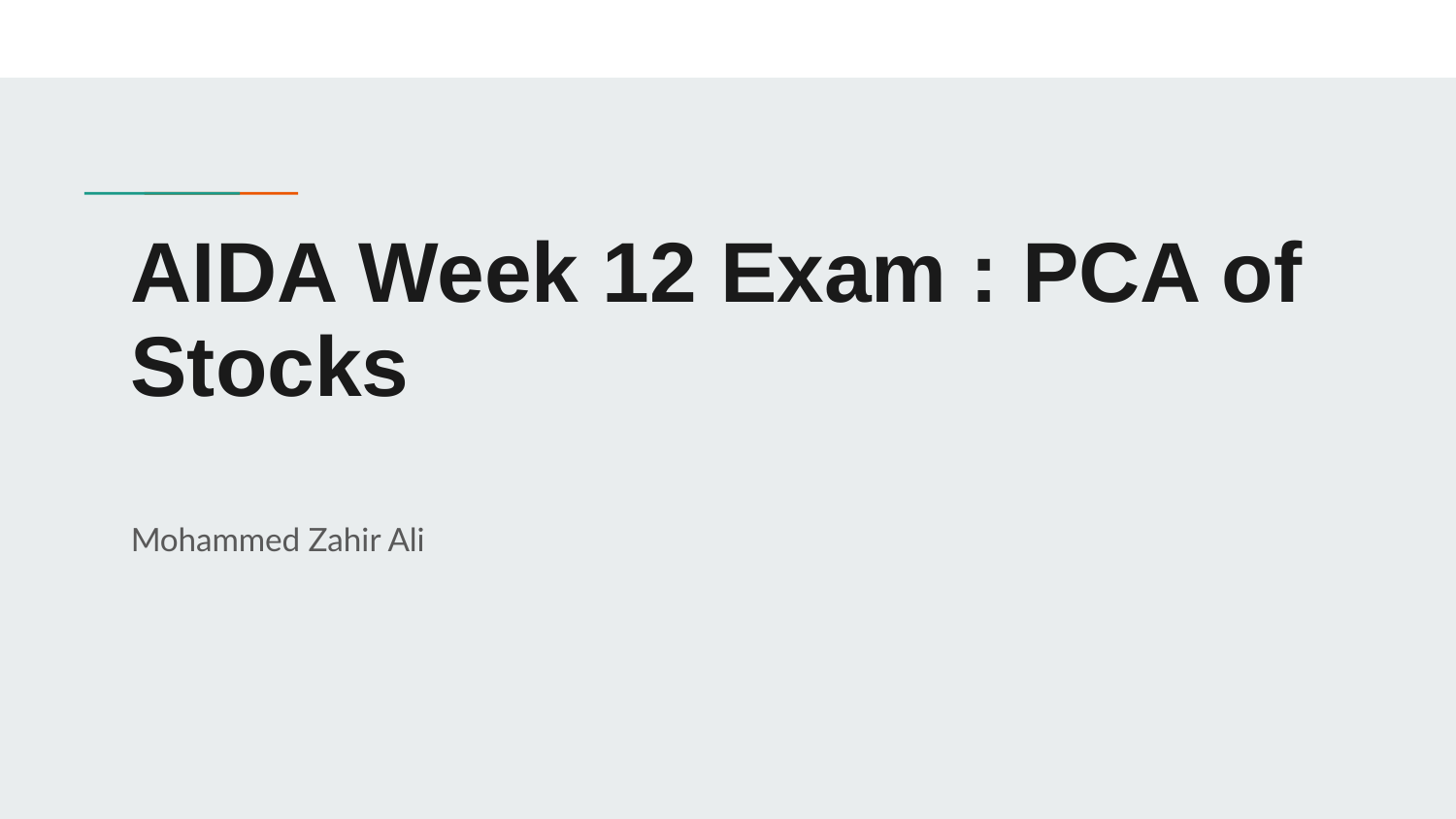

# AIDA Week 12 Exam : PCA of Stocks
Mohammed Zahir Ali